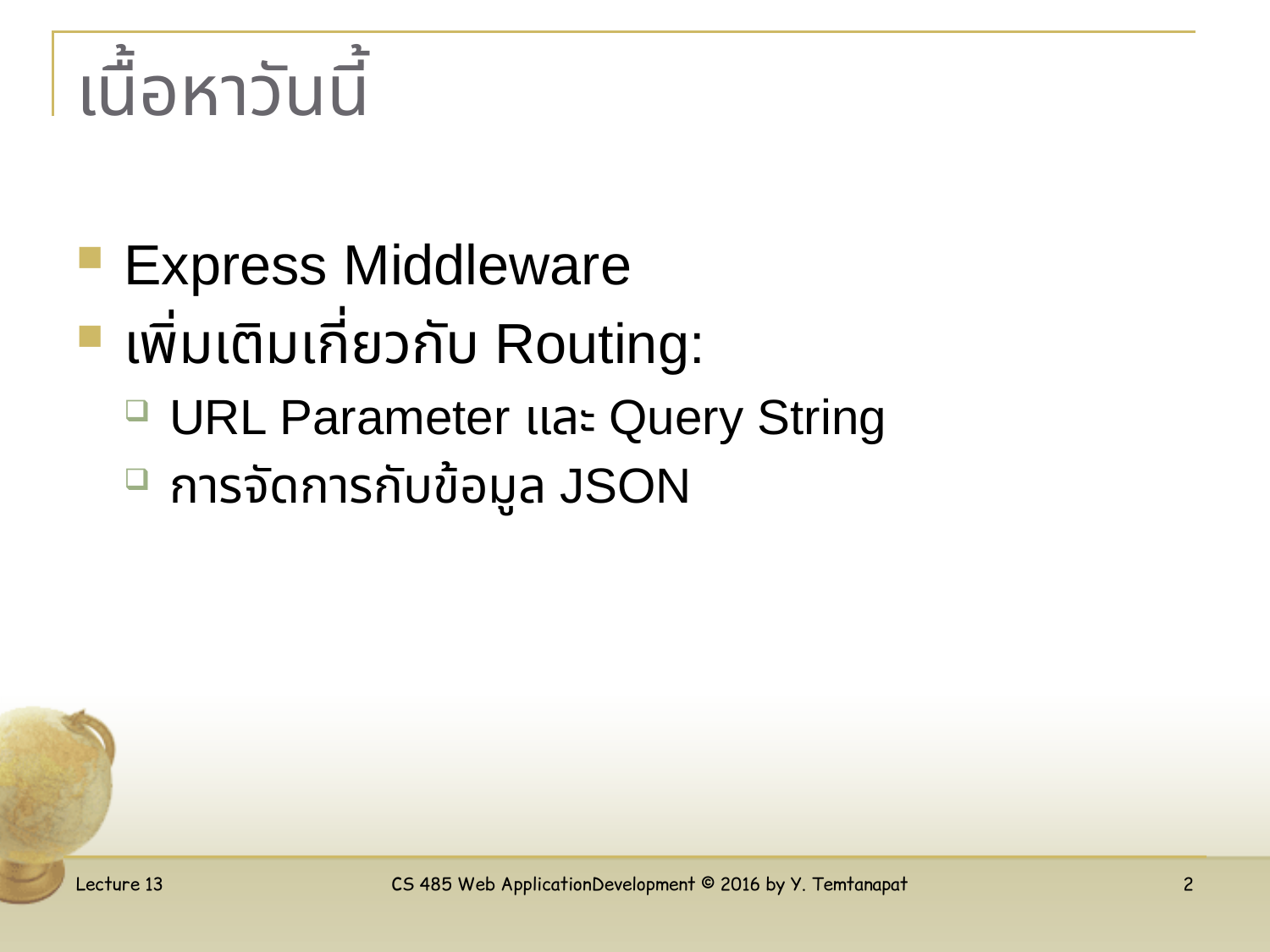

# เนื้อหาวันนี้
Express Middleware
เพิ่มเติมเกี่ยวกับ Routing:
URL Parameter และ Query String
การจัดการกับข้อมูล JSON
Lecture 13
CS 485 Web ApplicationDevelopment © 2016 by Y. Temtanapat
2